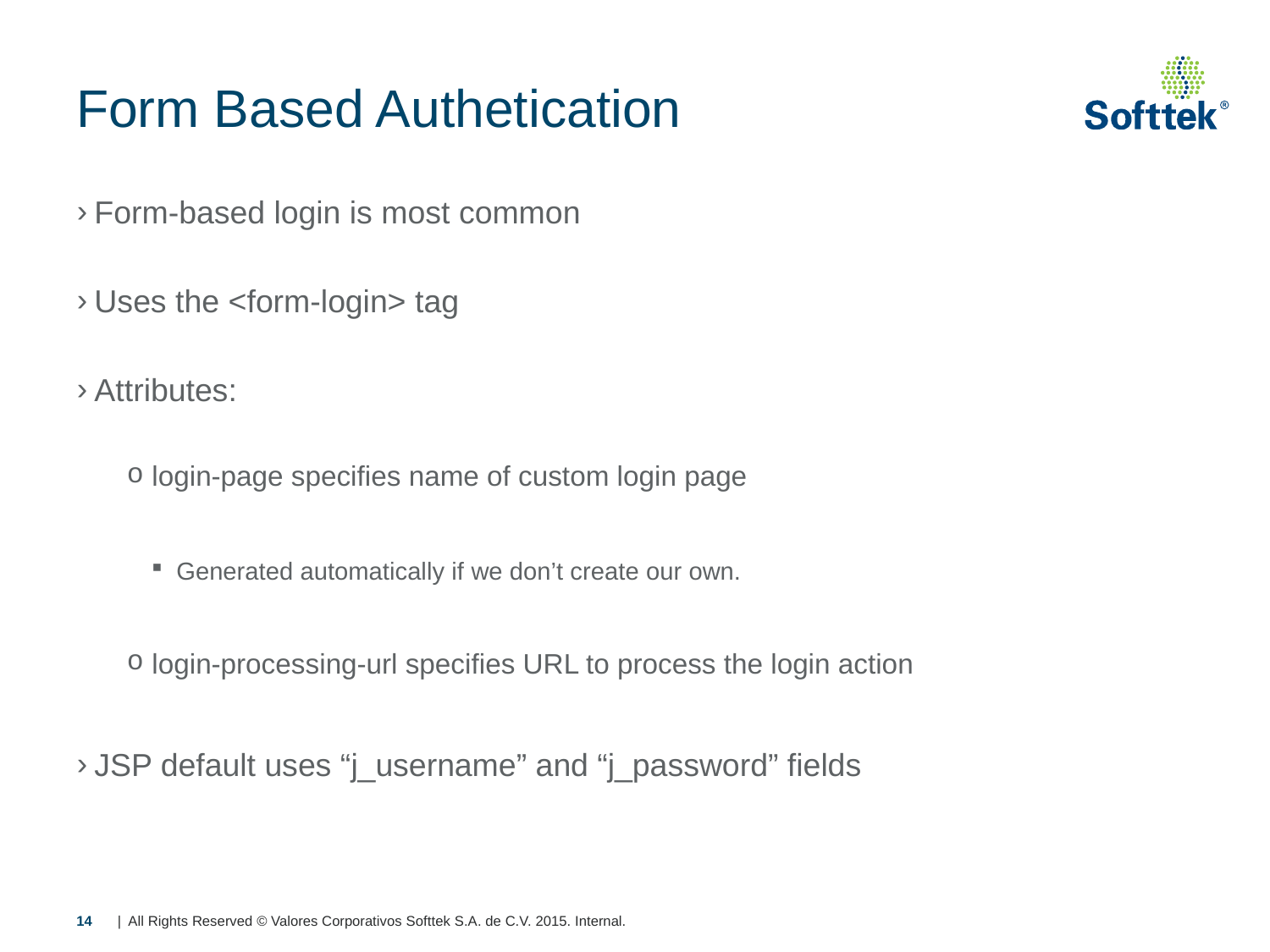

# Form Based Authetication
Form-based login is most common

Uses the <form-login> tag

Attributes:

login-page specifies name of custom login page

Generated automatically if we don’t create our own.

login-processing-url specifies URL to process the login action

JSP default uses “j_username” and “j_password” fields
14